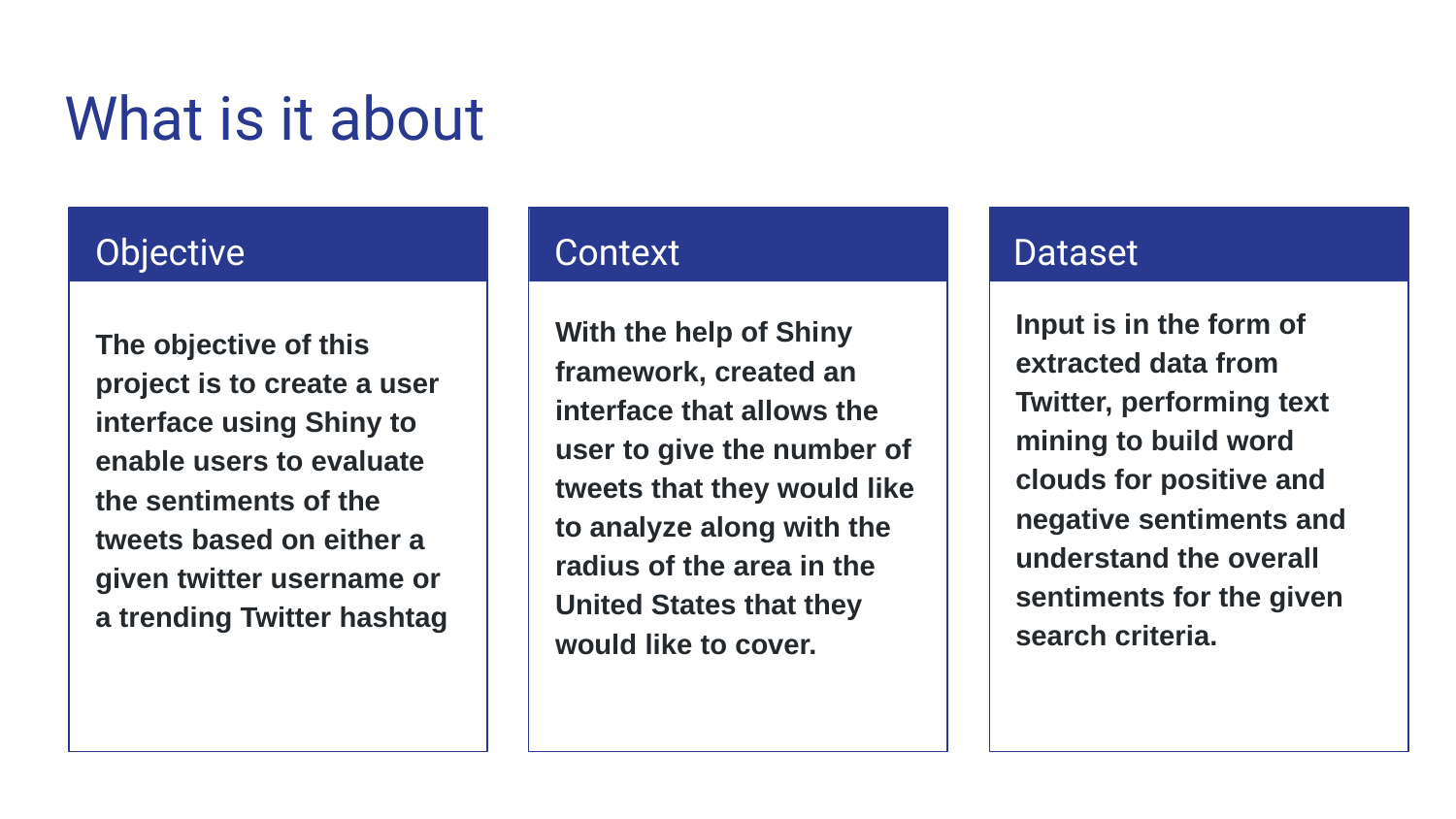

# What is it about

Objective

Context

Dataset
Input is in the form of extracted data from Twitter, performing text mining to build word clouds for positive and negative sentiments and understand the overall sentiments for the given search criteria.
With the help of Shiny framework, created an interface that allows the user to give the number of tweets that they would like to analyze along with the radius of the area in the United States that they would like to cover.

The objective of this project is to create a user interface using Shiny to enable users to evaluate the sentiments of the tweets based on either a given twitter username or a trending Twitter hashtag